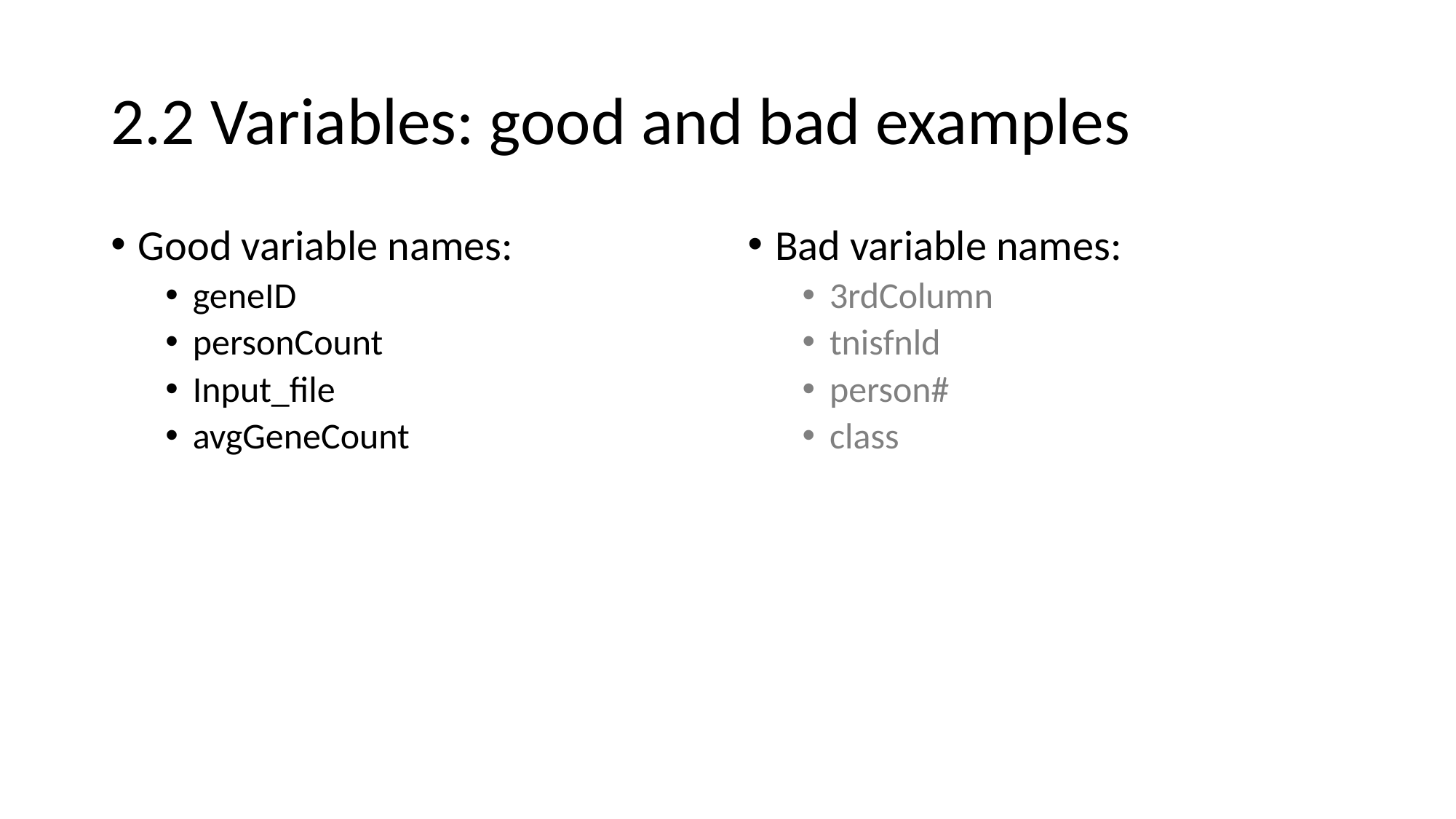

# 2.2 Variables: good and bad examples
Good variable names:
geneID
personCount
Input_file
avgGeneCount
Bad variable names:
3rdColumn
tnisfnld
person#
class